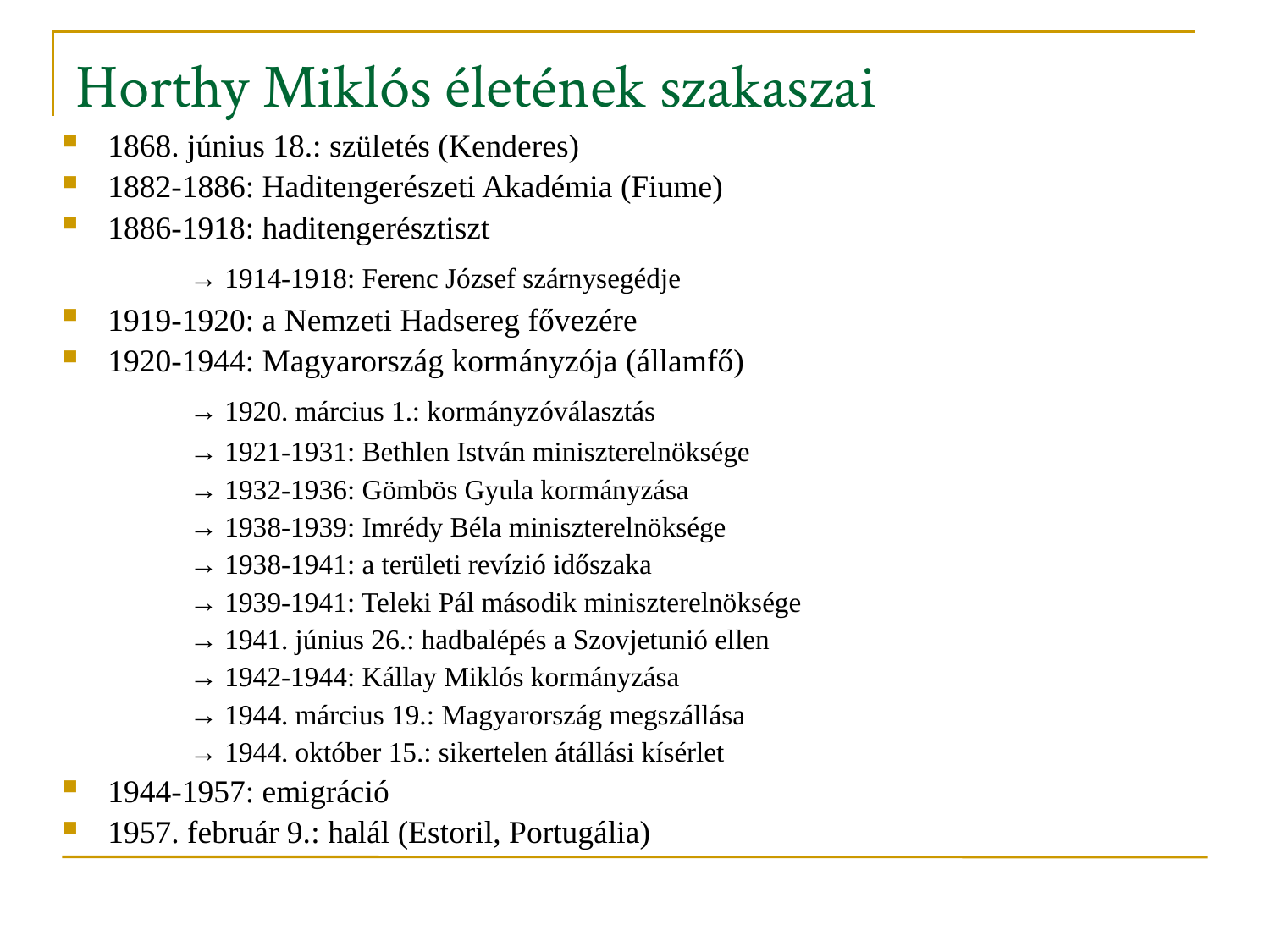

Horthy Miklós életének szakaszai
1868. június 18.: születés (Kenderes)
1882-1886: Haditengerészeti Akadémia (Fiume)
1886-1918: haditengerésztiszt
	→ 1914-1918: Ferenc József szárnysegédje
1919-1920: a Nemzeti Hadsereg fővezére
1920-1944: Magyarország kormányzója (államfő)
	→ 1920. március 1.: kormányzóválasztás
	→ 1921-1931: Bethlen István miniszterelnöksége
	→ 1932-1936: Gömbös Gyula kormányzása
	→ 1938-1939: Imrédy Béla miniszterelnöksége
	→ 1938-1941: a területi revízió időszaka
	→ 1939-1941: Teleki Pál második miniszterelnöksége
	→ 1941. június 26.: hadbalépés a Szovjetunió ellen
	→ 1942-1944: Kállay Miklós kormányzása
	→ 1944. március 19.: Magyarország megszállása
	→ 1944. október 15.: sikertelen átállási kísérlet
1944-1957: emigráció
1957. február 9.: halál (Estoril, Portugália)